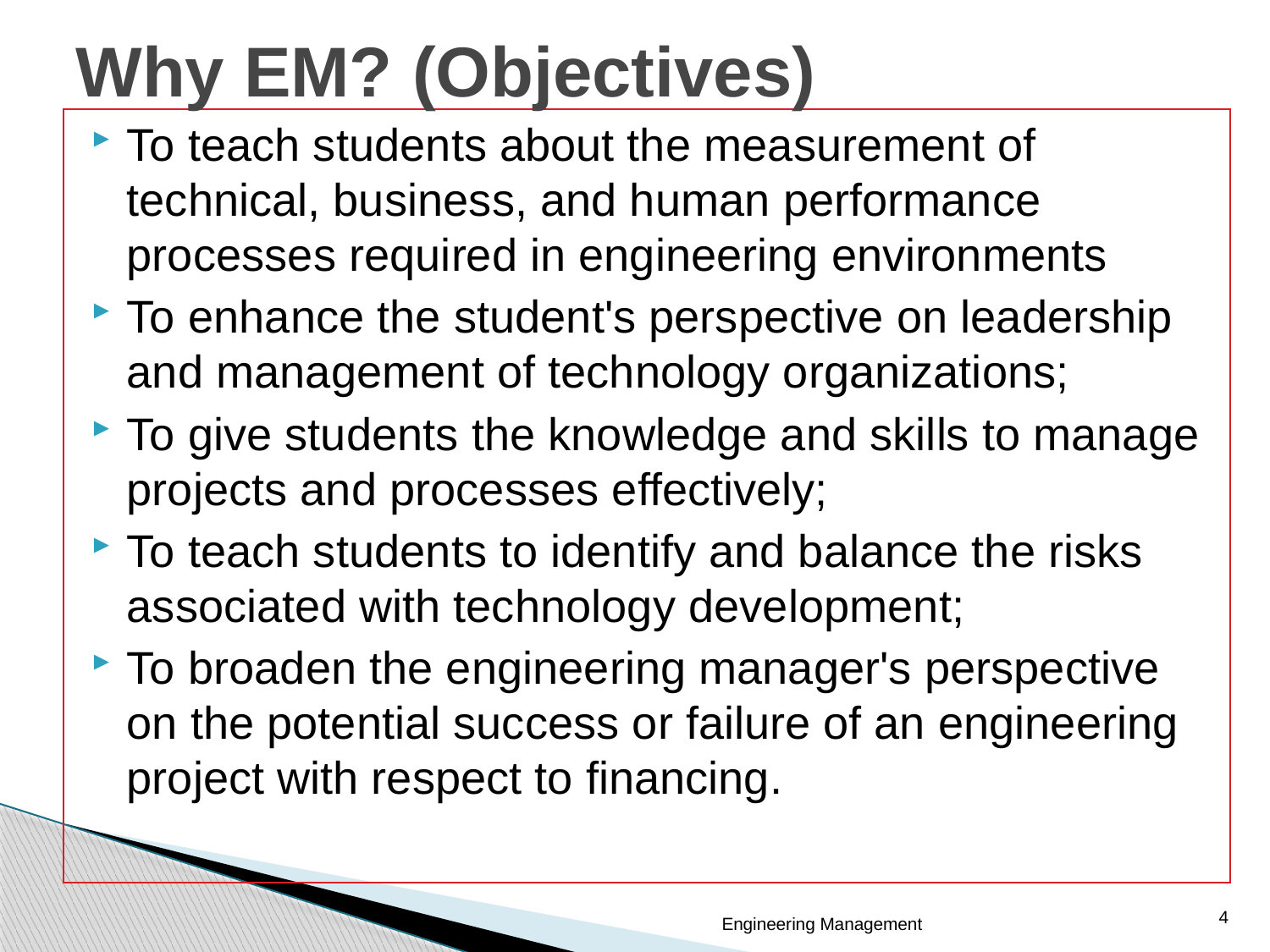

# Why EM? (Objectives)
To teach students about the measurement of technical, business, and human performance processes required in engineering environments
To enhance the student's perspective on leadership and management of technology organizations;
To give students the knowledge and skills to manage projects and processes effectively;
To teach students to identify and balance the risks associated with technology development;
To broaden the engineering manager's perspective on the potential success or failure of an engineering project with respect to financing.
4
Engineering Management